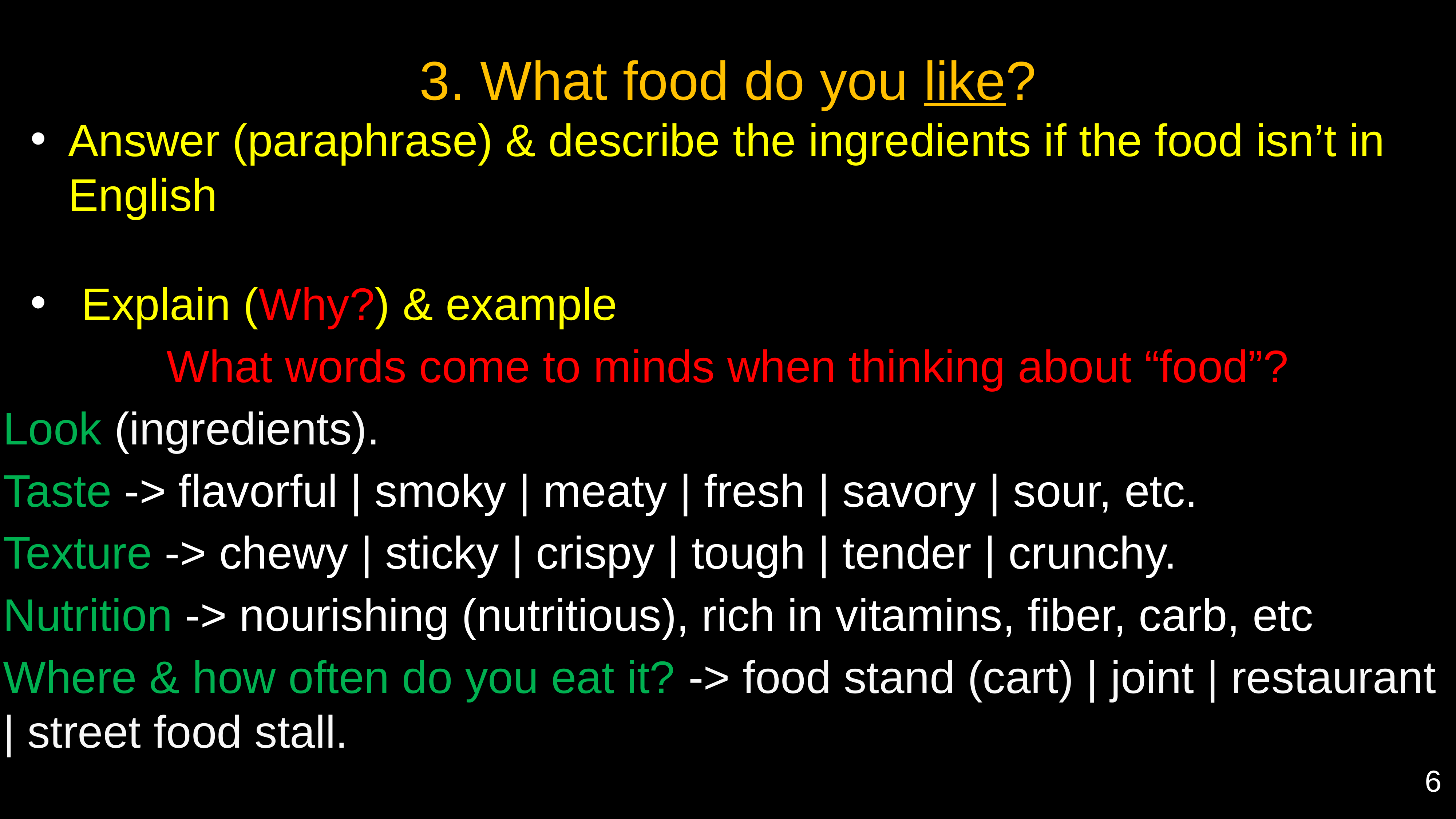

3. What food do you like?
Answer (paraphrase) & describe the ingredients if the food isn’t in English

Explain (Why?) & example
What words come to minds when thinking about “food”?
Look (ingredients).
Taste -> flavorful | smoky | meaty | fresh | savory | sour, etc.
Texture -> chewy | sticky | crispy | tough | tender | crunchy.
Nutrition -> nourishing (nutritious), rich in vitamins, fiber, carb, etc
Where & how often do you eat it? -> food stand (cart) | joint | restaurant | street food stall.

6